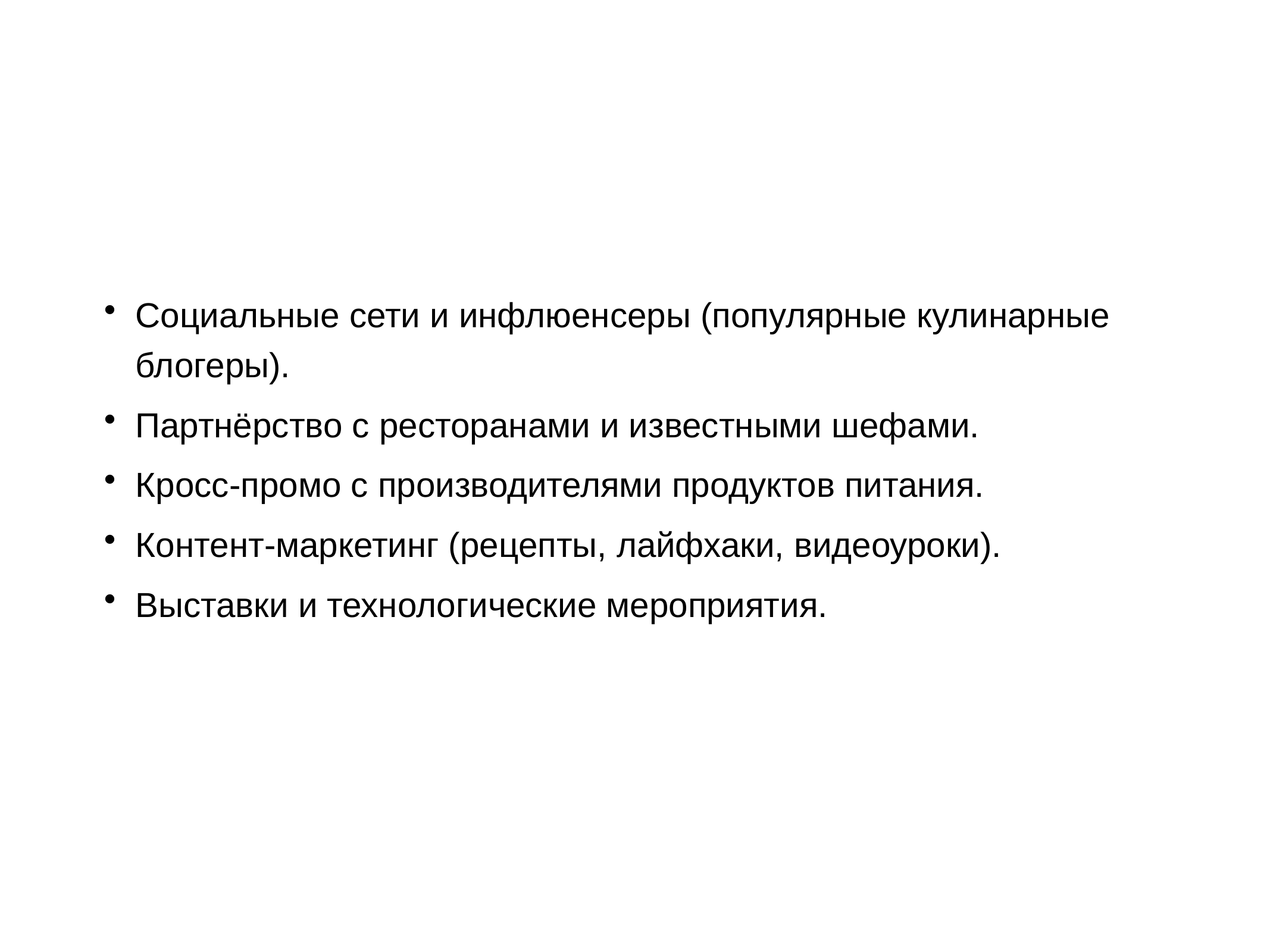

Социальные сети и инфлюенсеры (популярные кулинарные блогеры).
Партнёрство с ресторанами и известными шефами.
Кросс-промо с производителями продуктов питания.
Контент-маркетинг (рецепты, лайфхаки, видеоуроки).
Выставки и технологические мероприятия.